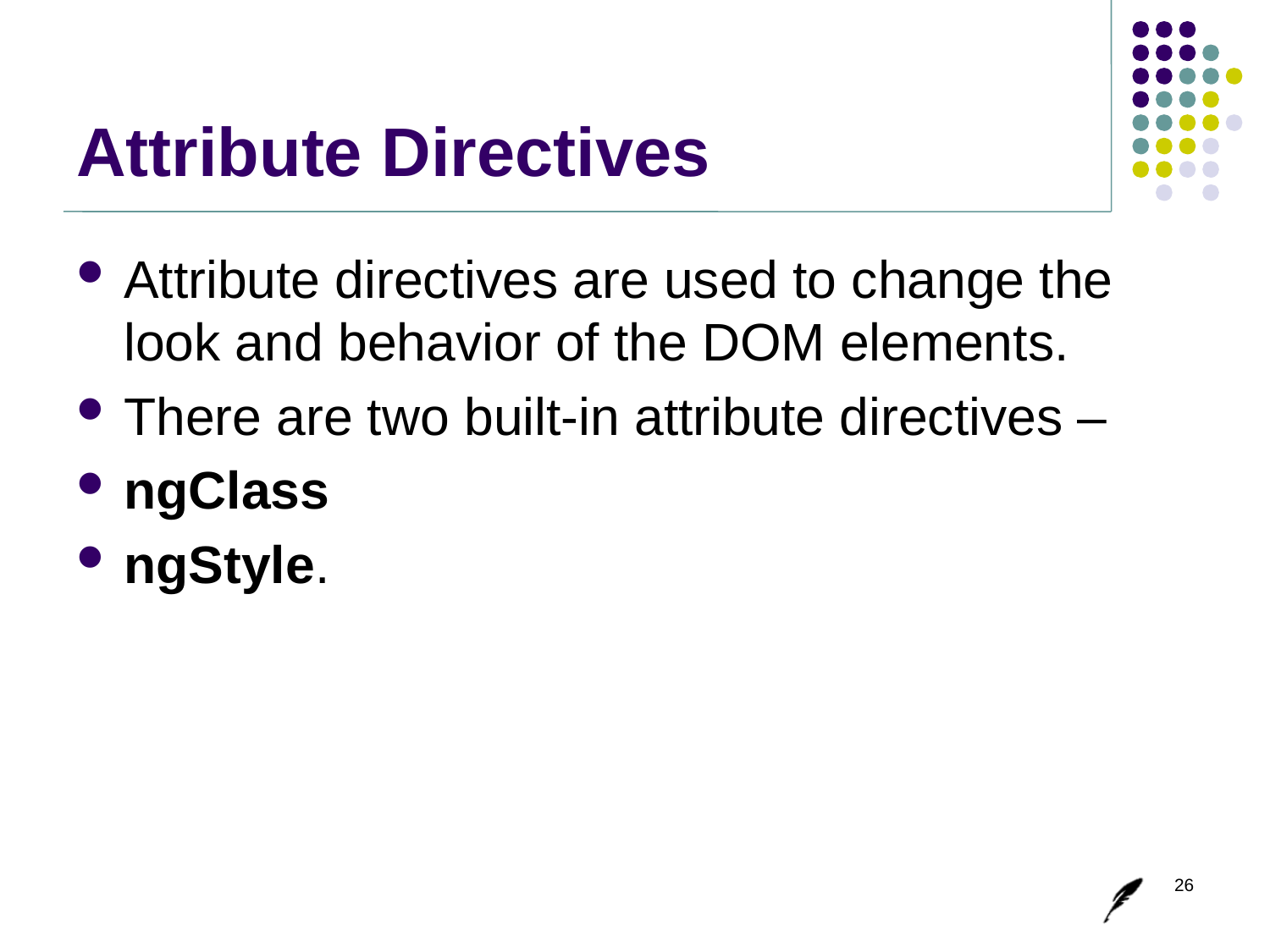

# Attribute Directives
Attribute directives are used to change the look and behavior of the DOM elements.
There are two built-in attribute directives –
ngClass
ngStyle.
26